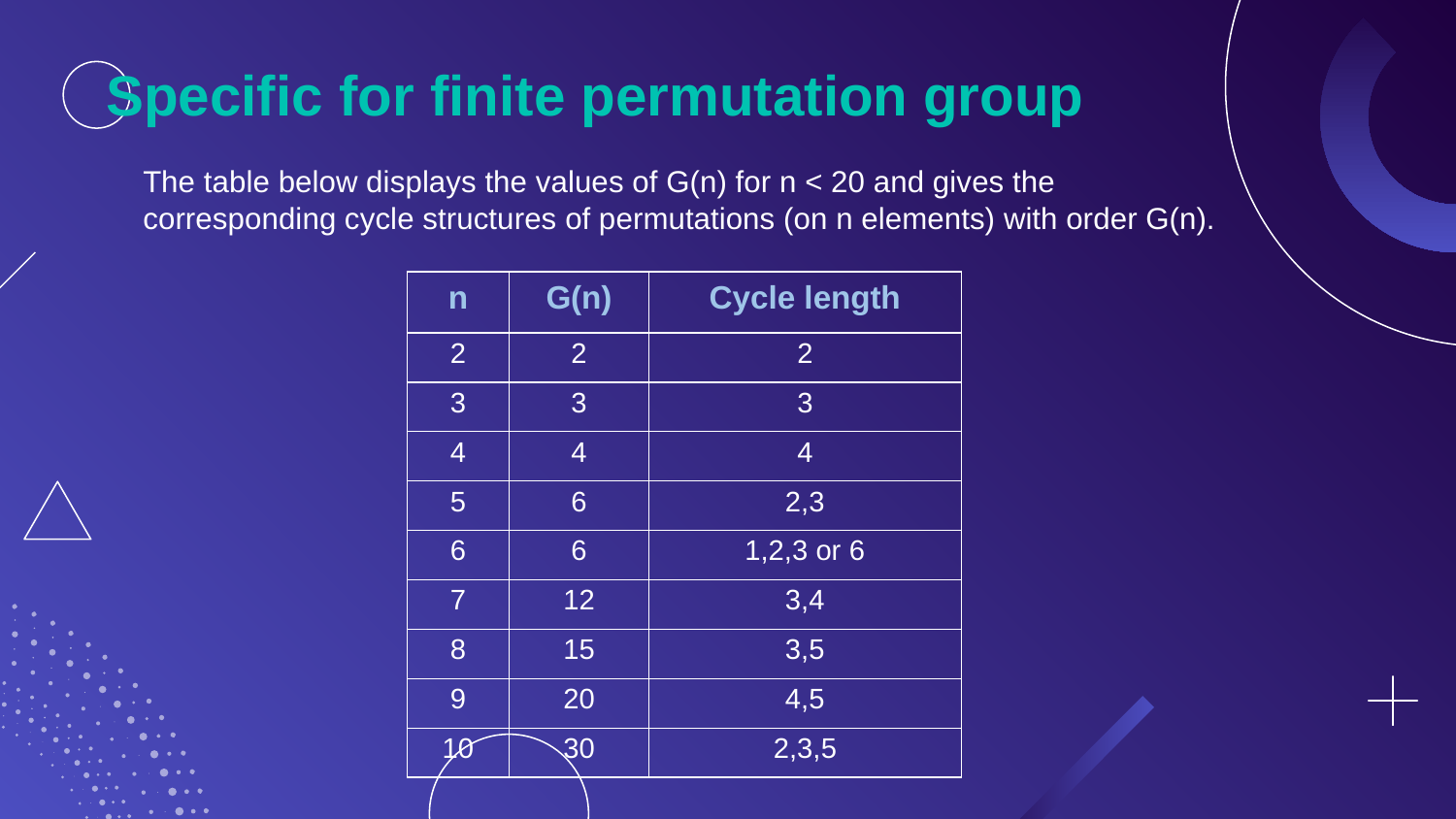

# Specific for finite permutation group
The table below displays the values of G(n) for n < 20 and gives the corresponding cycle structures of permutations (on n elements) with order G(n).
| n | G(n) | Cycle length |
| --- | --- | --- |
| 2 | 2 | 2 |
| 3 | 3 | 3 |
| 4 | 4 | 4 |
| 5 | 6 | 2,3 |
| 6 | 6 | 1,2,3 or 6 |
| 7 | 12 | 3,4 |
| 8 | 15 | 3,5 |
| 9 | 20 | 4,5 |
| 10 | 30 | 2,3,5 |